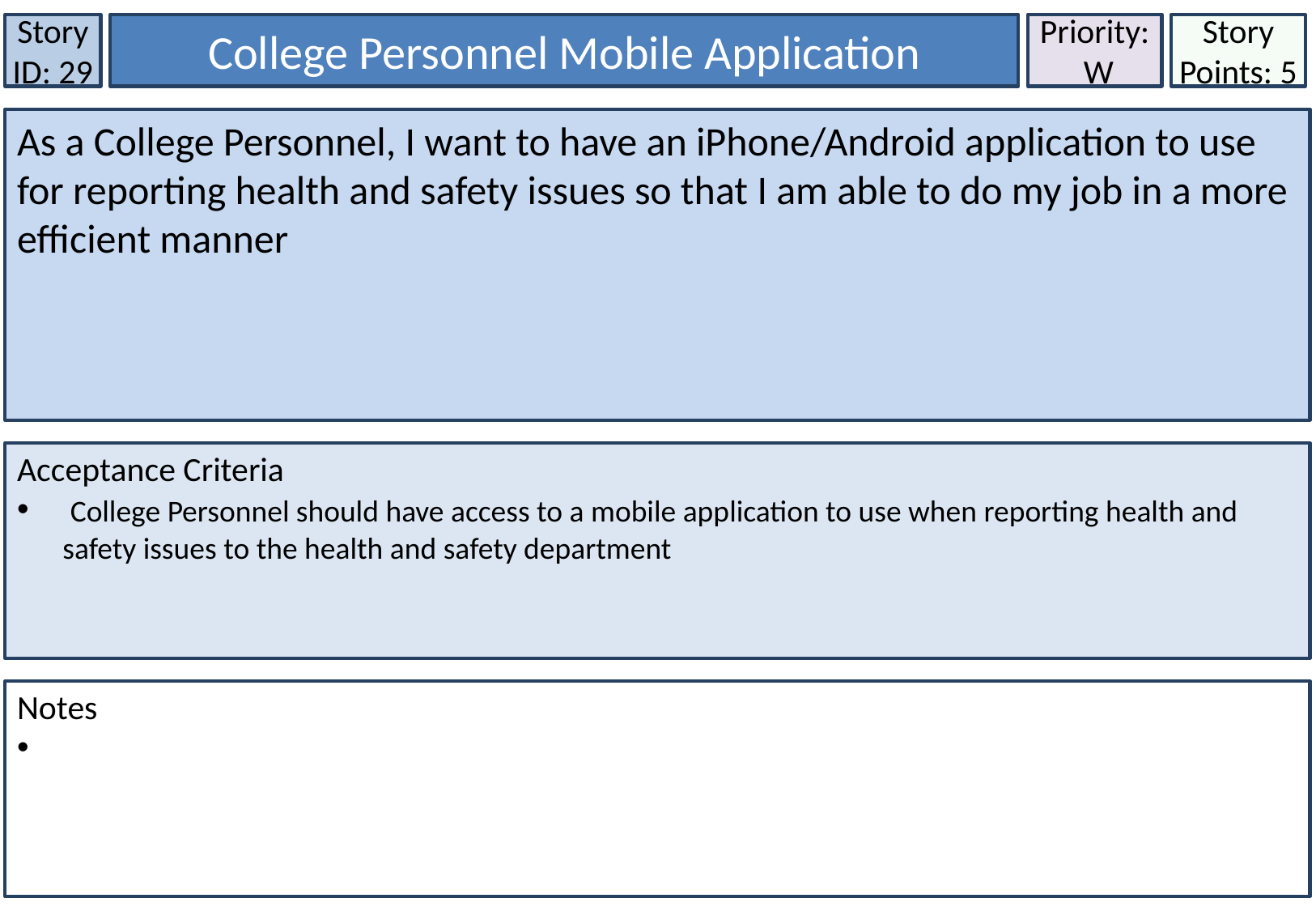

Story ID: 29
College Personnel Mobile Application
Priority:
 W
Story Points: 5
As a College Personnel, I want to have an iPhone/Android application to use for reporting health and safety issues so that I am able to do my job in a more efficient manner
Acceptance Criteria
 College Personnel should have access to a mobile application to use when reporting health and safety issues to the health and safety department
Notes